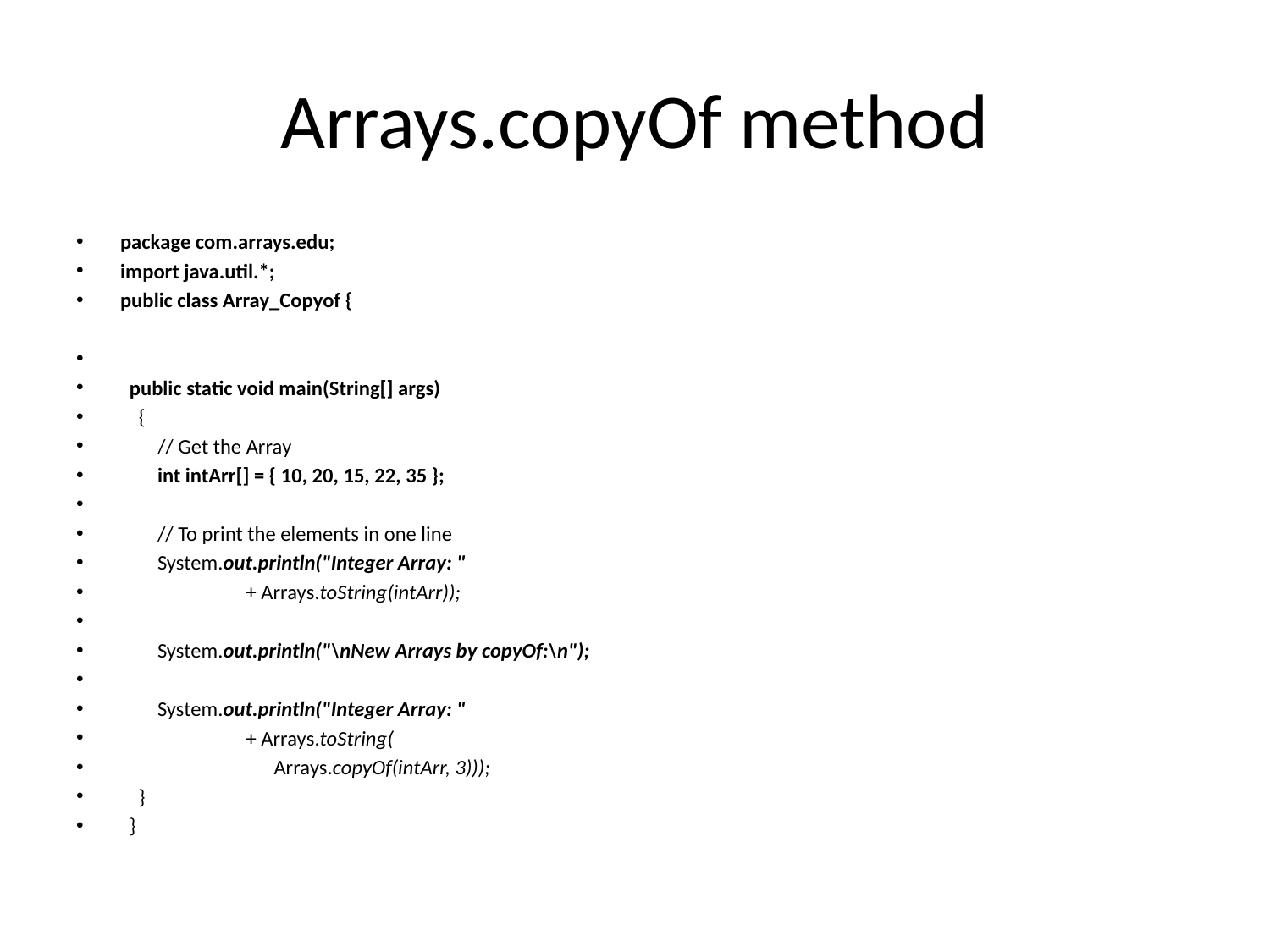

# Arrays.copyOf method
package com.arrays.edu;
import java.util.*;
public class Array_Copyof {

  public static void main(String[] args)
    {
        // Get the Array
        int intArr[] = { 10, 20, 15, 22, 35 };

        // To print the elements in one line
        System.out.println("Integer Array: "
                           + Arrays.toString(intArr));

        System.out.println("\nNew Arrays by copyOf:\n");

        System.out.println("Integer Array: "
                           + Arrays.toString(
                                 Arrays.copyOf(intArr, 3)));
    }
  }